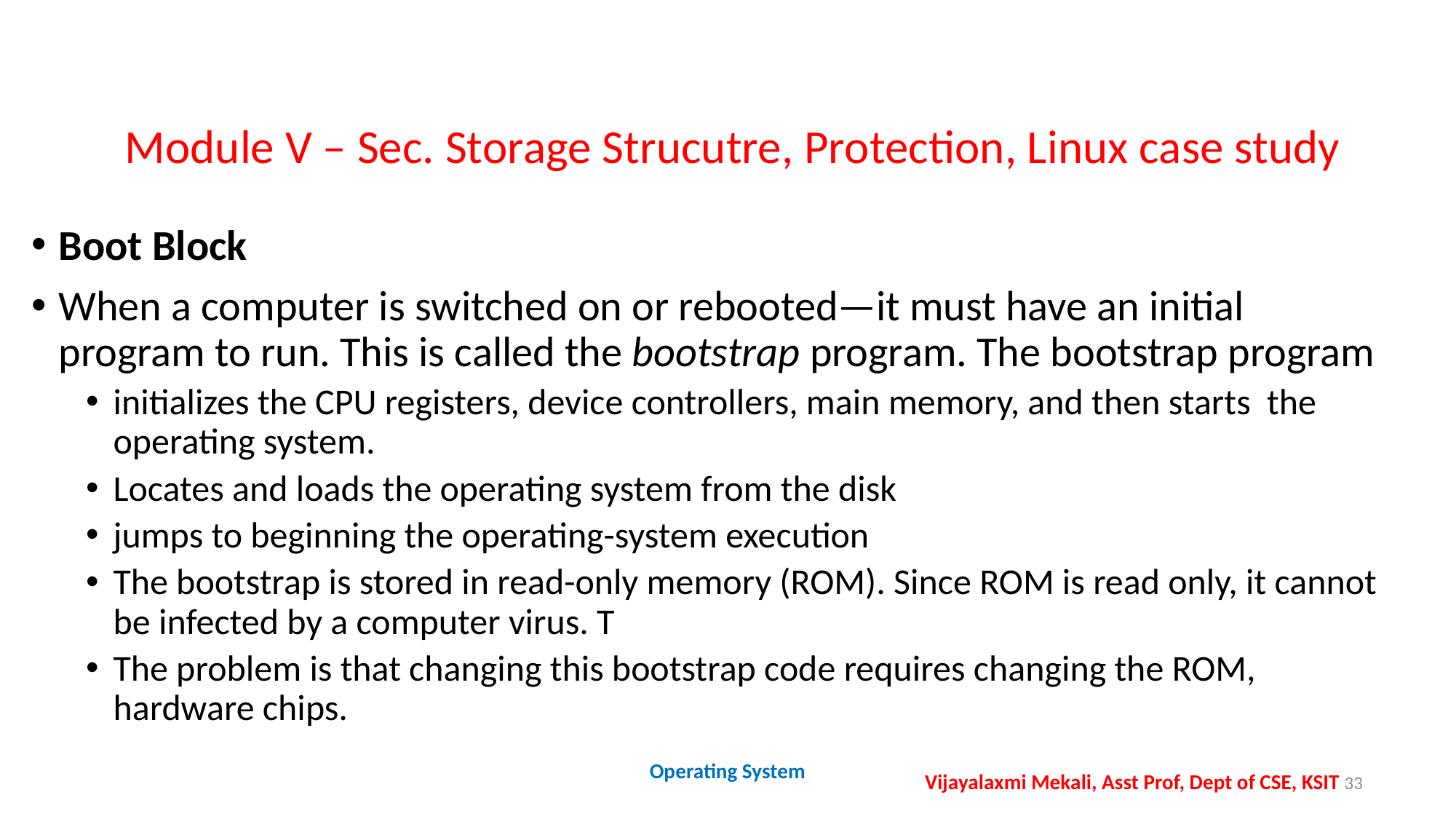

# Module V – Sec. Storage Strucutre, Protection, Linux case study
Boot Block
When a computer is switched on or rebooted—it must have an initial program to run. This is called the bootstrap program. The bootstrap program
initializes the CPU registers, device controllers, main memory, and then starts  the  operating system.
Locates and loads the operating system from the disk
jumps to beginning the operating-system execution
The bootstrap is stored in read-only memory (ROM). Since ROM is read only, it cannot be infected by a computer virus. T
The problem is that changing this bootstrap code requires changing the ROM, hardware chips.
Operating System

Vijayalaxmi Mekali, Asst Prof, Dept of CSE, KSIT 33